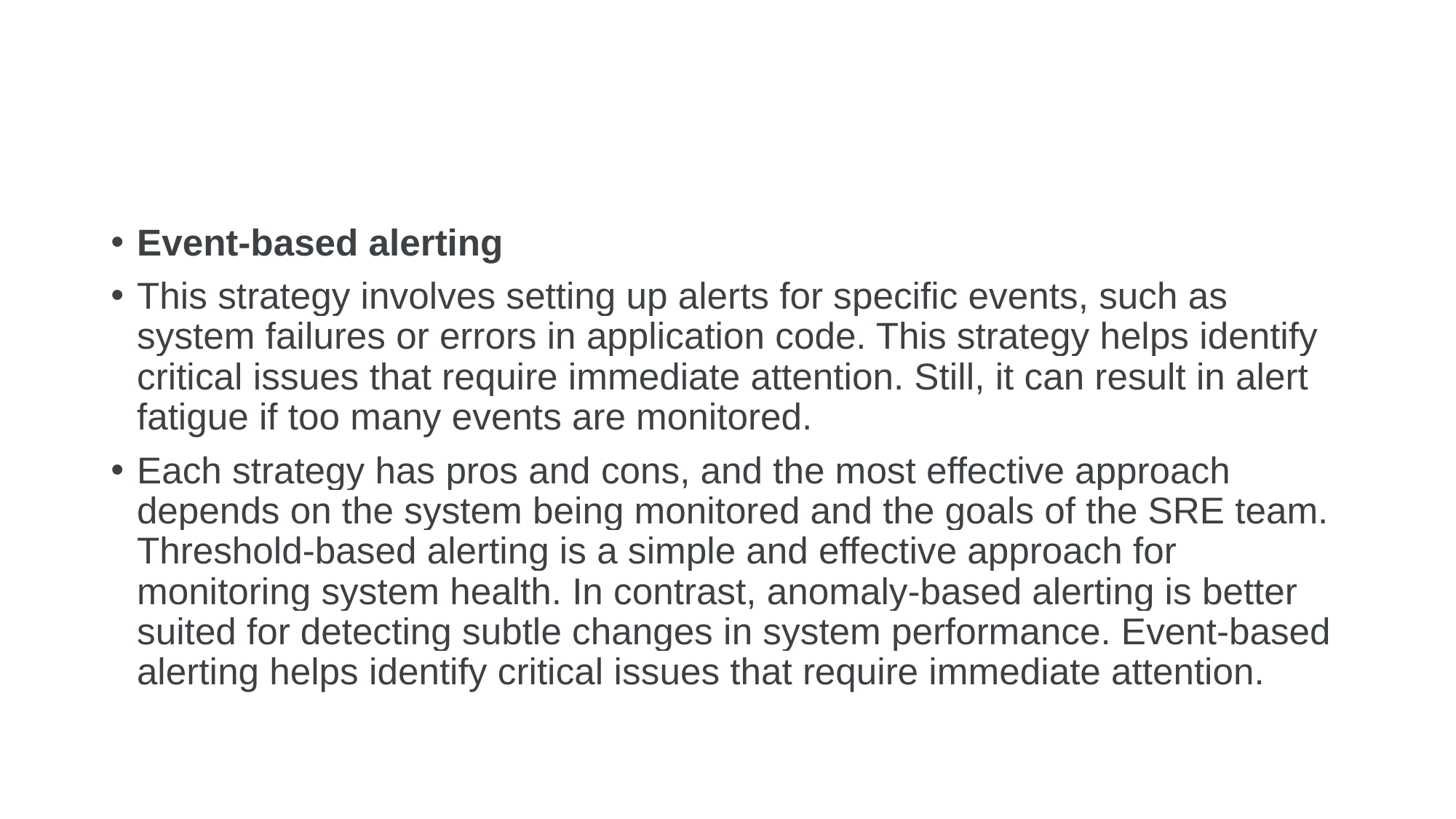

#
Event-based alerting
This strategy involves setting up alerts for specific events, such as system failures or errors in application code. This strategy helps identify critical issues that require immediate attention. Still, it can result in alert fatigue if too many events are monitored.
Each strategy has pros and cons, and the most effective approach depends on the system being monitored and the goals of the SRE team. Threshold-based alerting is a simple and effective approach for monitoring system health. In contrast, anomaly-based alerting is better suited for detecting subtle changes in system performance. Event-based alerting helps identify critical issues that require immediate attention.